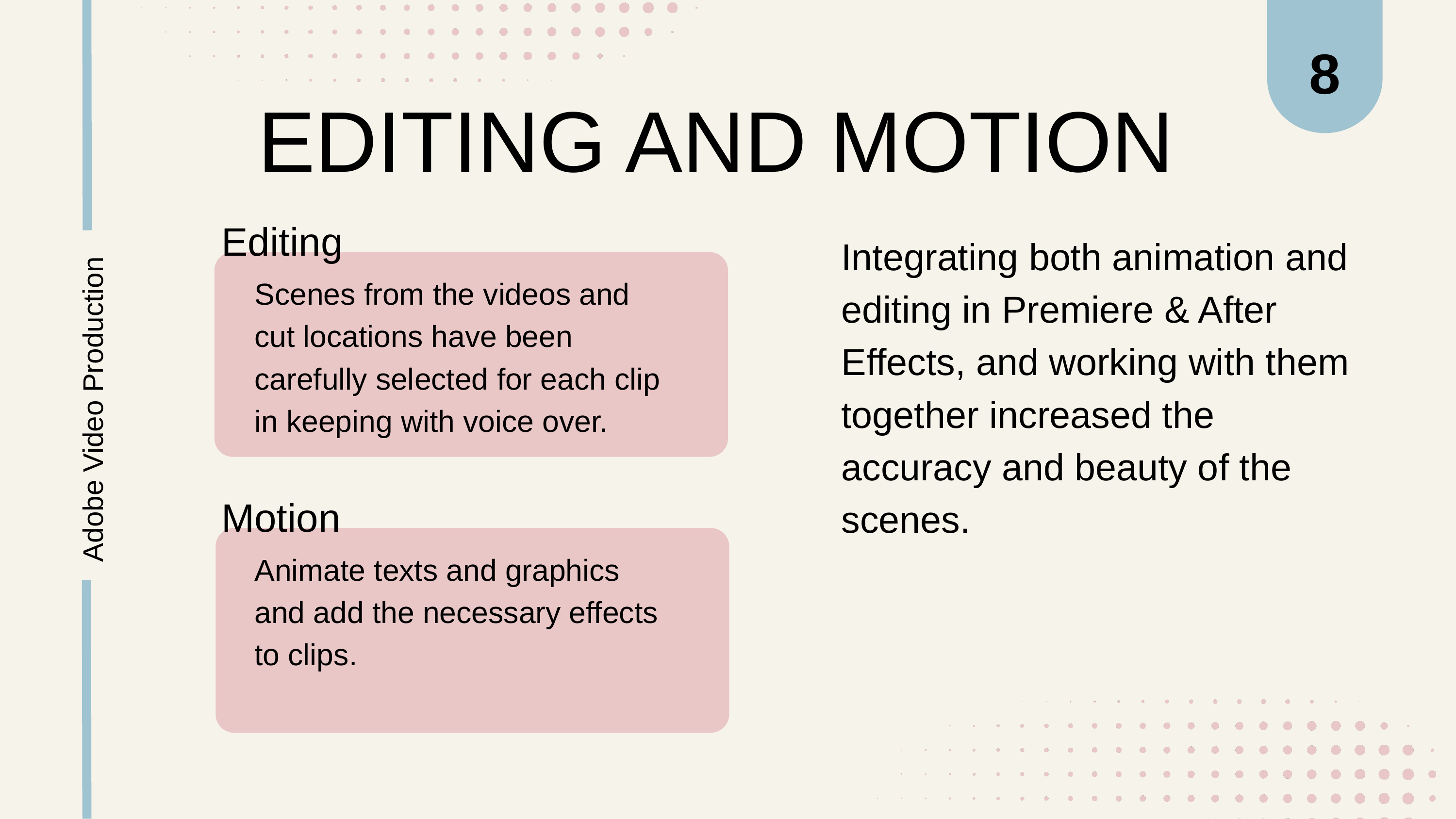

8

EDITING AND MOTION
Editing
Integrating both animation and editing in Premiere & After Effects, and working with them together increased the accuracy and beauty of the scenes.

Scenes from the videos and cut locations have been carefully selected for each clip in keeping with voice over.
Adobe Video Production
Motion

Animate texts and graphics and add the necessary effects to clips.